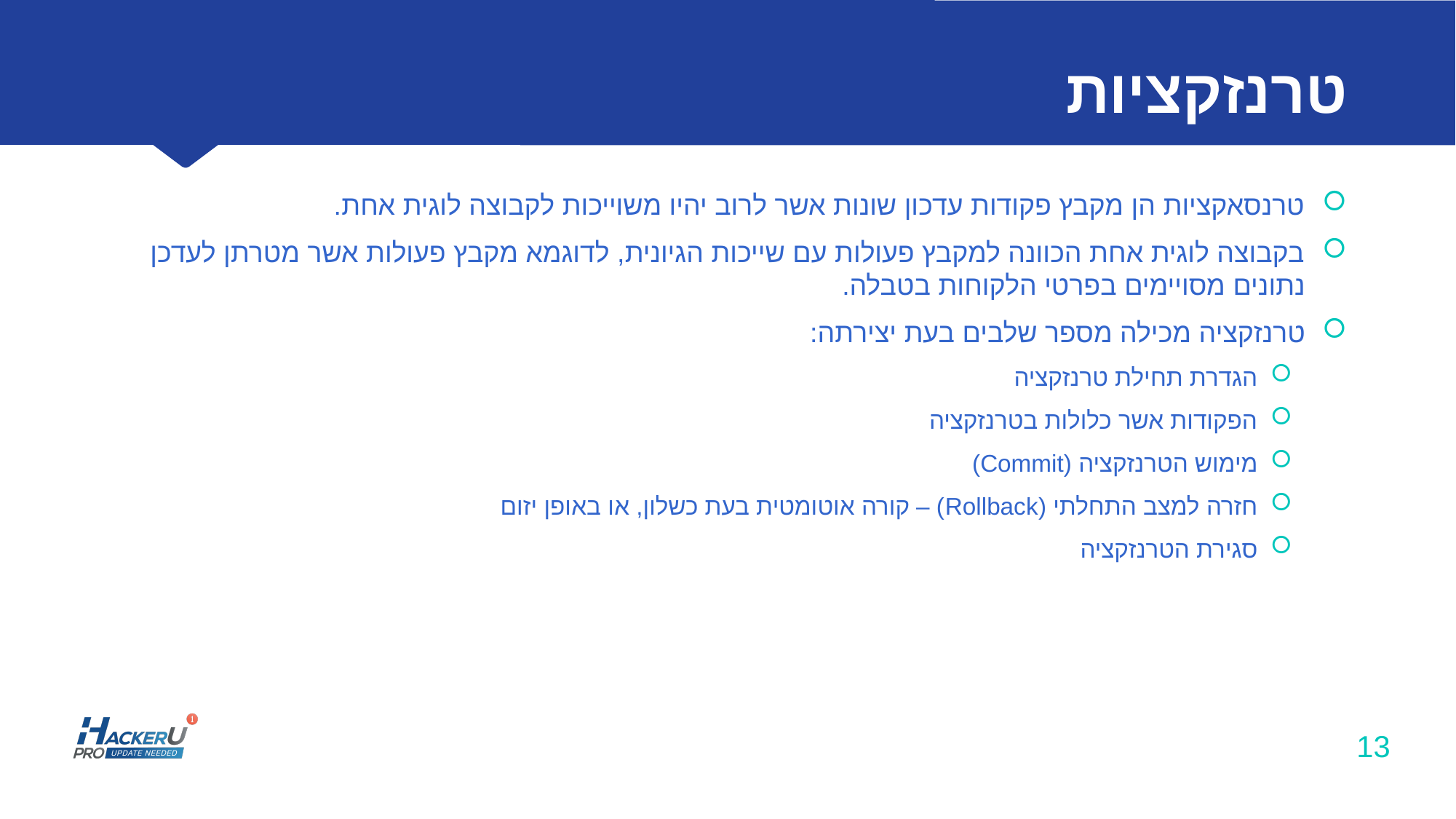

# טרנזקציות
טרנסאקציות הן מקבץ פקודות עדכון שונות אשר לרוב יהיו משוייכות לקבוצה לוגית אחת.
בקבוצה לוגית אחת הכוונה למקבץ פעולות עם שייכות הגיונית, לדוגמא מקבץ פעולות אשר מטרתן לעדכן נתונים מסויימים בפרטי הלקוחות בטבלה.
טרנזקציה מכילה מספר שלבים בעת יצירתה:
הגדרת תחילת טרנזקציה
הפקודות אשר כלולות בטרנזקציה
מימוש הטרנזקציה (Commit)
חזרה למצב התחלתי (Rollback) – קורה אוטומטית בעת כשלון, או באופן יזום
סגירת הטרנזקציה
T-SQL
13